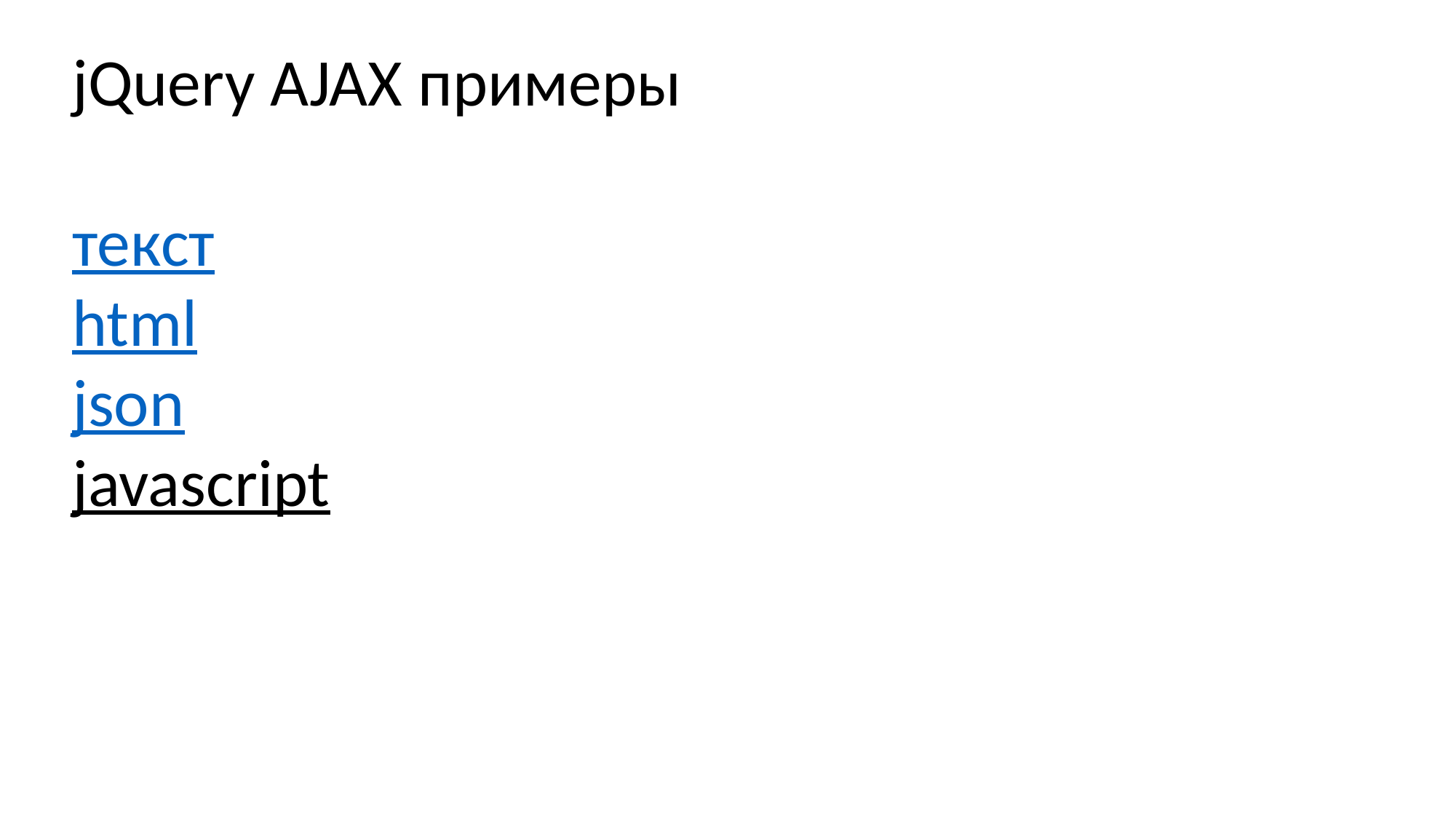

jQuery AJAX примеры

текст
html
json
javascript